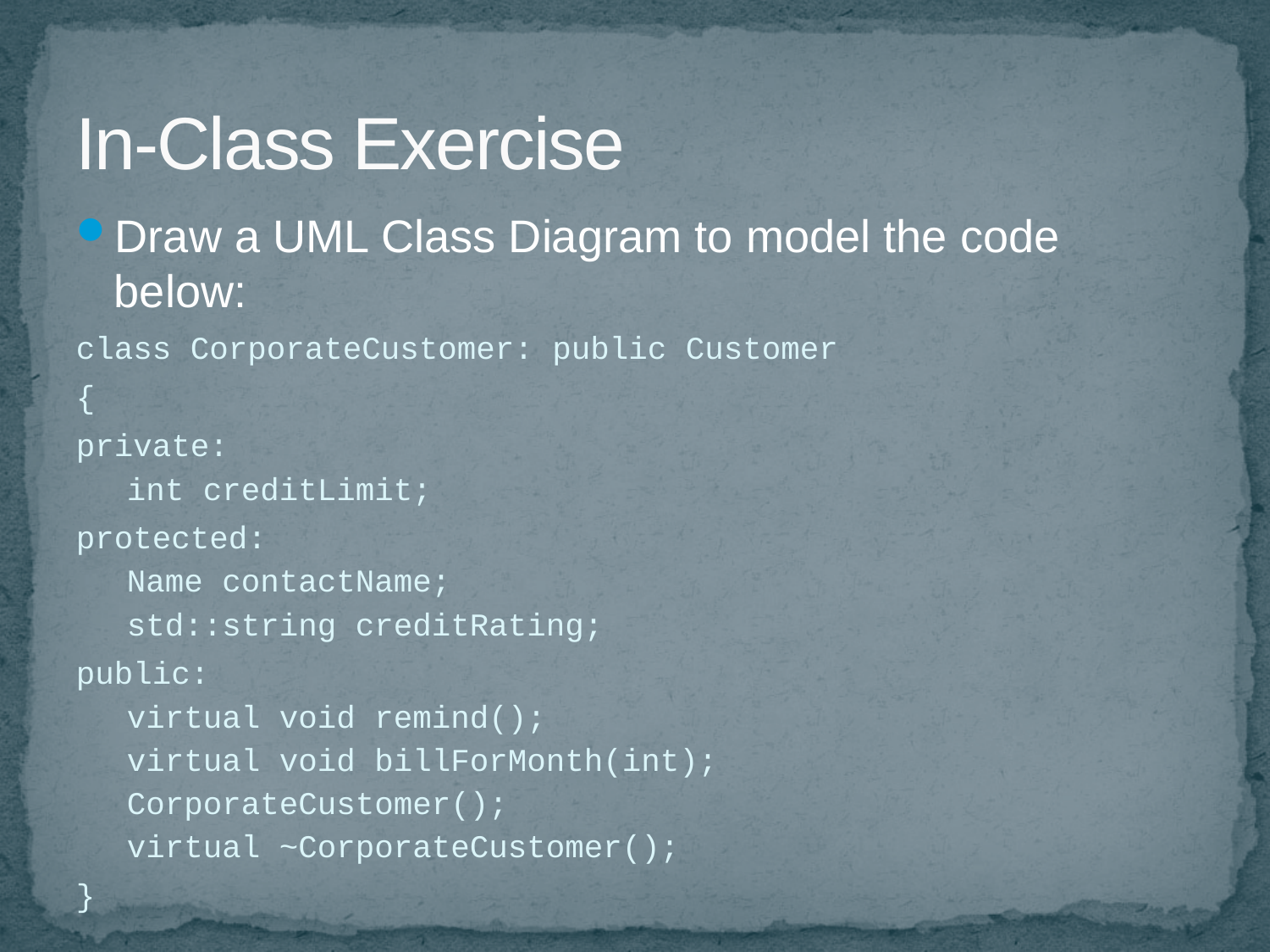

# In-Class Exercise
Draw a UML Class Diagram to model the code below:
class CorporateCustomer: public Customer
{
private:
int creditLimit;
protected:
Name contactName;
std::string creditRating;
public:
virtual void remind();
virtual void billForMonth(int);
CorporateCustomer();
virtual ~CorporateCustomer();
}